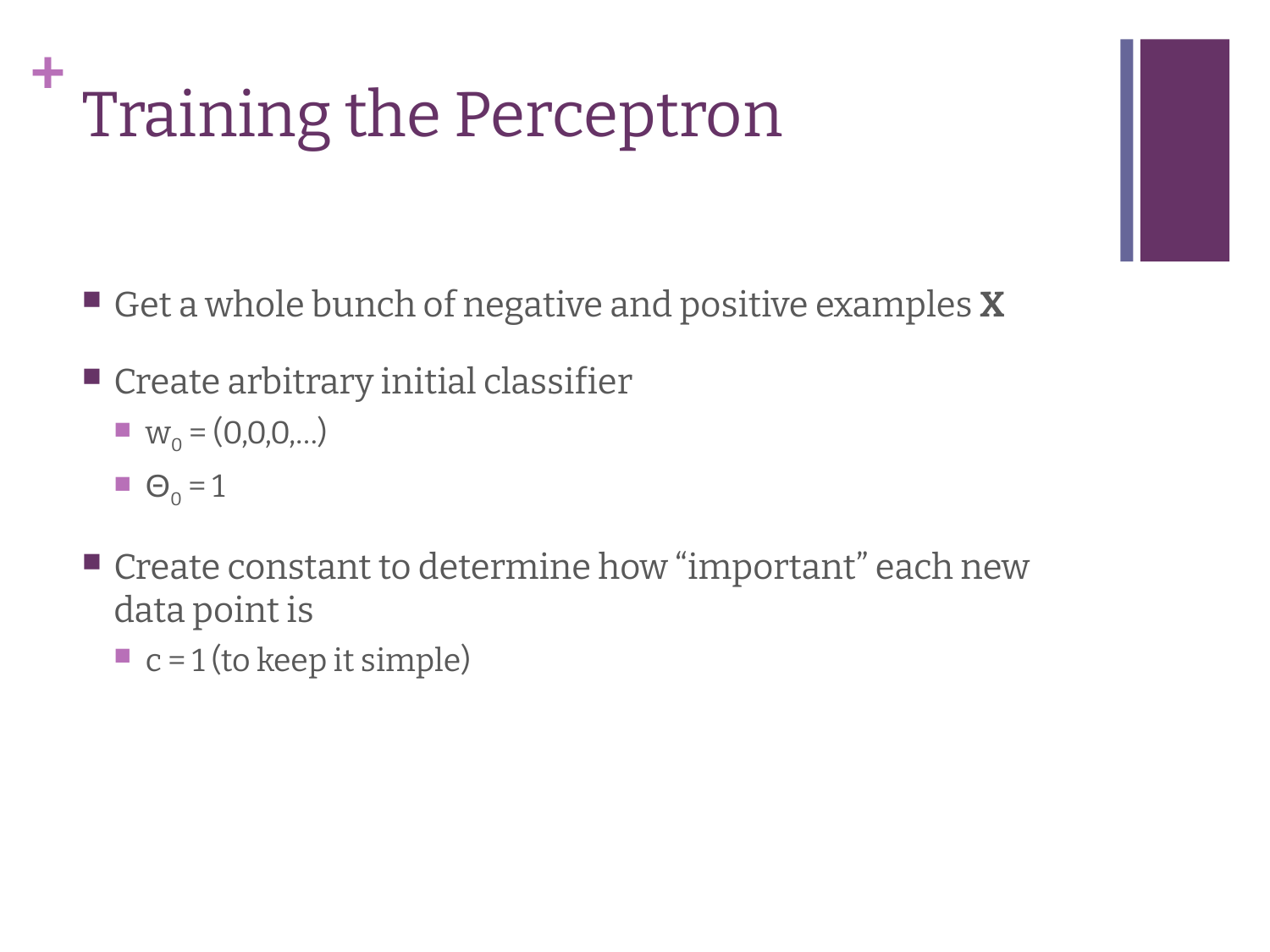

# Training the Perceptron
Get a whole bunch of negative and positive examples X
Create arbitrary initial classifier
w0 = (0,0,0,…)
Θ0 = 1
Create constant to determine how “important” each new data point is
c = 1 (to keep it simple)